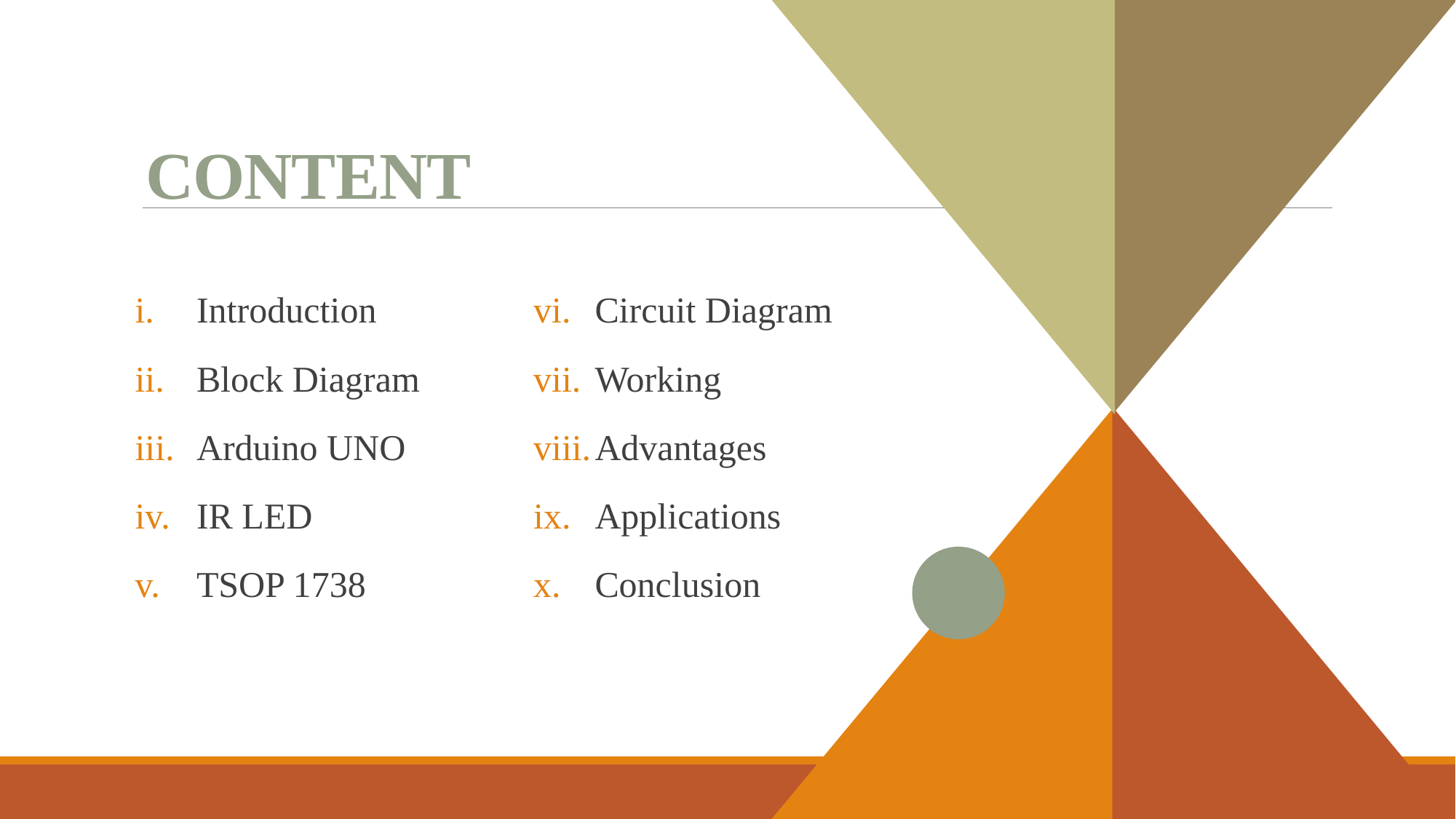

# CONTENT
Introduction​
Block Diagram
Arduino UNO
IR LED
TSOP 1738

Circuit Diagram
Working
Advantages
Applications
Conclusion